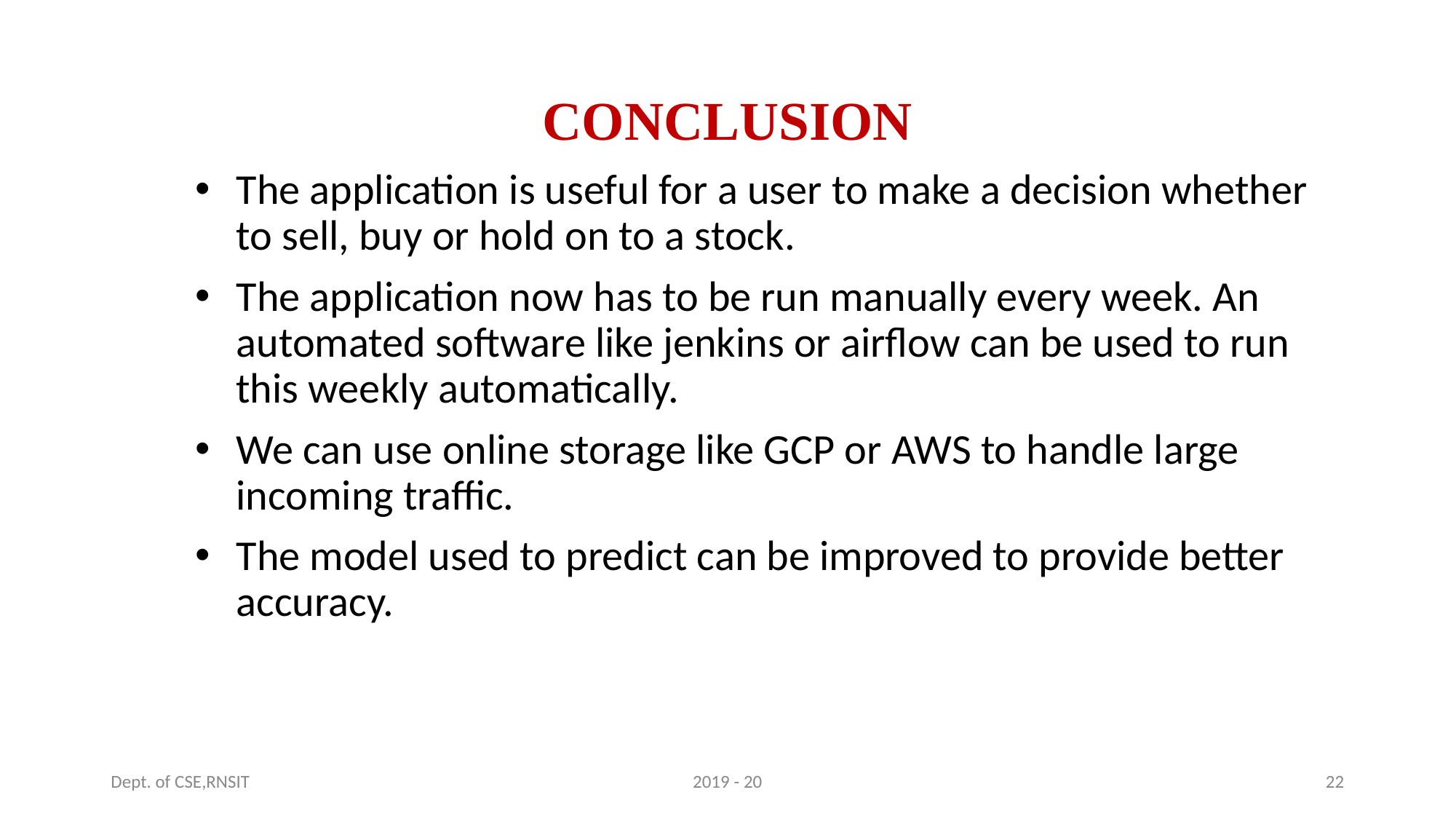

# CONCLUSION
The application is useful for a user to make a decision whether to sell, buy or hold on to a stock.
The application now has to be run manually every week. An automated software like jenkins or airflow can be used to run this weekly automatically.
We can use online storage like GCP or AWS to handle large incoming traffic.
The model used to predict can be improved to provide better accuracy.

Dept. of CSE,RNSIT
2019 - 20
22